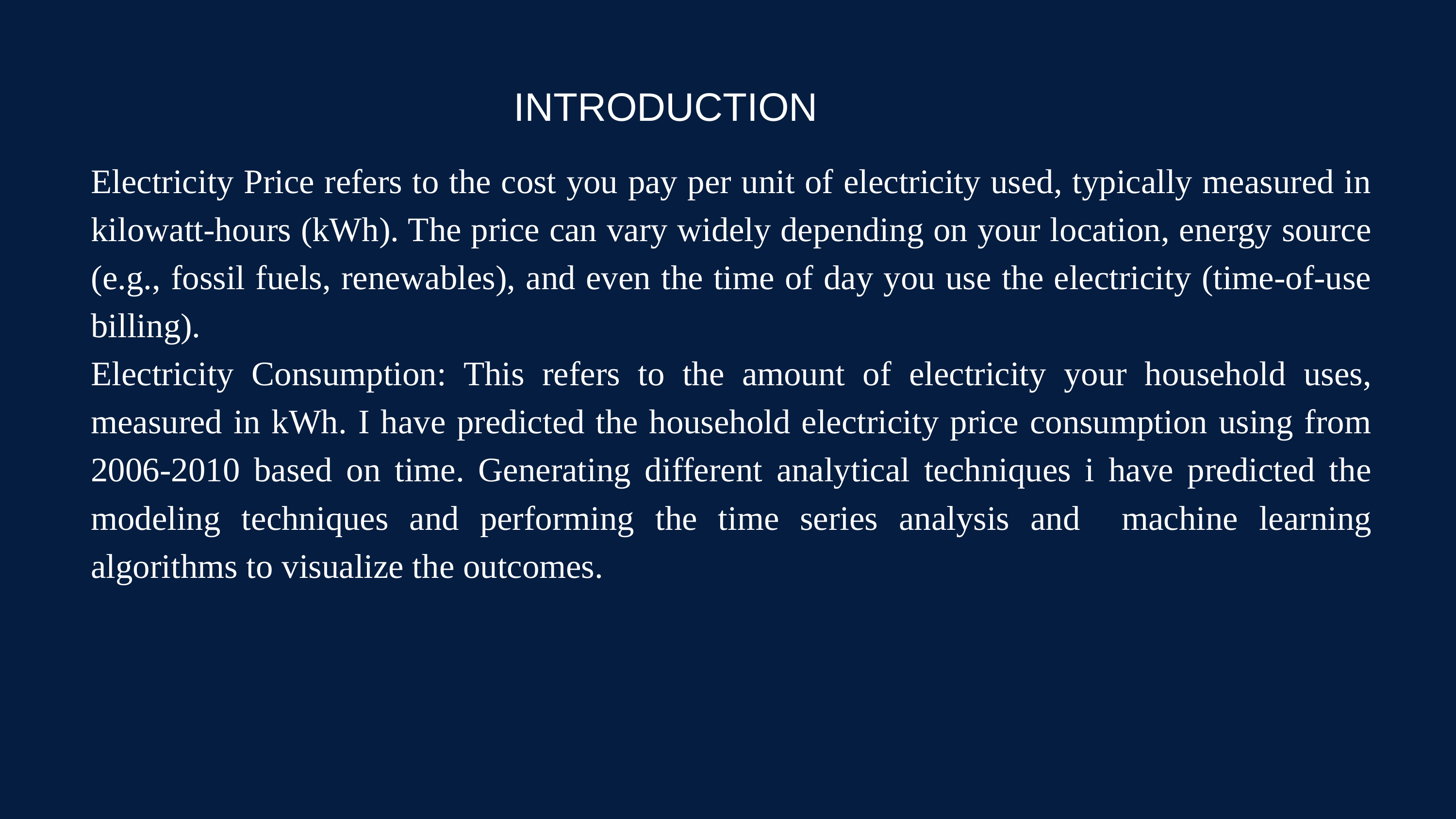

INTRODUCTION
Electricity Price refers to the cost you pay per unit of electricity used, typically measured in kilowatt-hours (kWh). The price can vary widely depending on your location, energy source (e.g., fossil fuels, renewables), and even the time of day you use the electricity (time-of-use billing).
Electricity Consumption: This refers to the amount of electricity your household uses, measured in kWh. I have predicted the household electricity price consumption using from 2006-2010 based on time. Generating different analytical techniques i have predicted the modeling techniques and performing the time series analysis and  machine learning algorithms to visualize the outcomes.